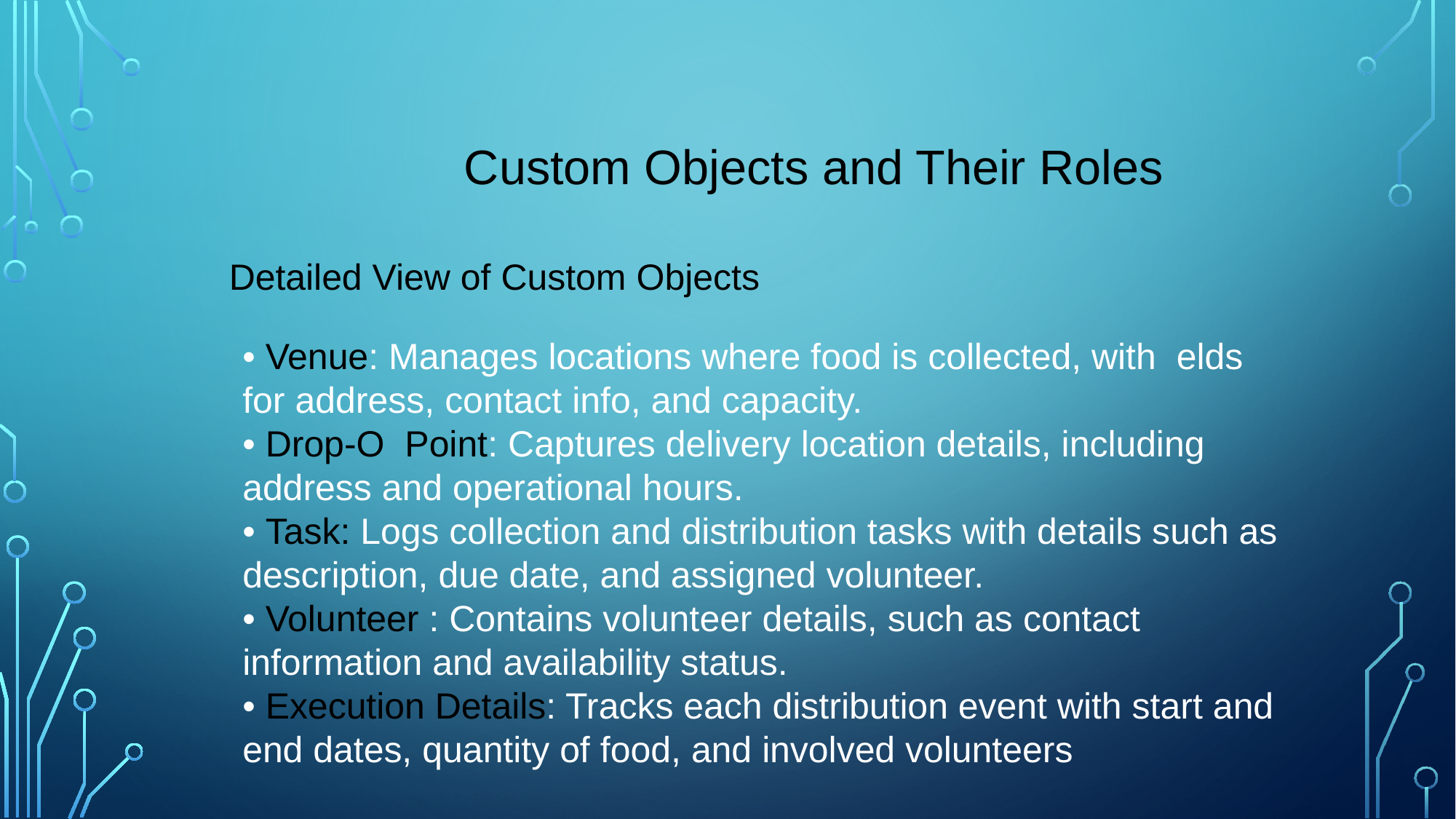

Custom Objects and Their Roles
Detailed View of Custom Objects
• Venue: Manages locations where food is collected, with  elds for address, contact info, and capacity.
• Drop-O  Point: Captures delivery location details, including address and operational hours.
• Task: Logs collection and distribution tasks with details such as description, due date, and assigned volunteer.
• Volunteer : Contains volunteer details, such as contact information and availability status.
• Execution Details: Tracks each distribution event with start and end dates, quantity of food, and involved volunteers